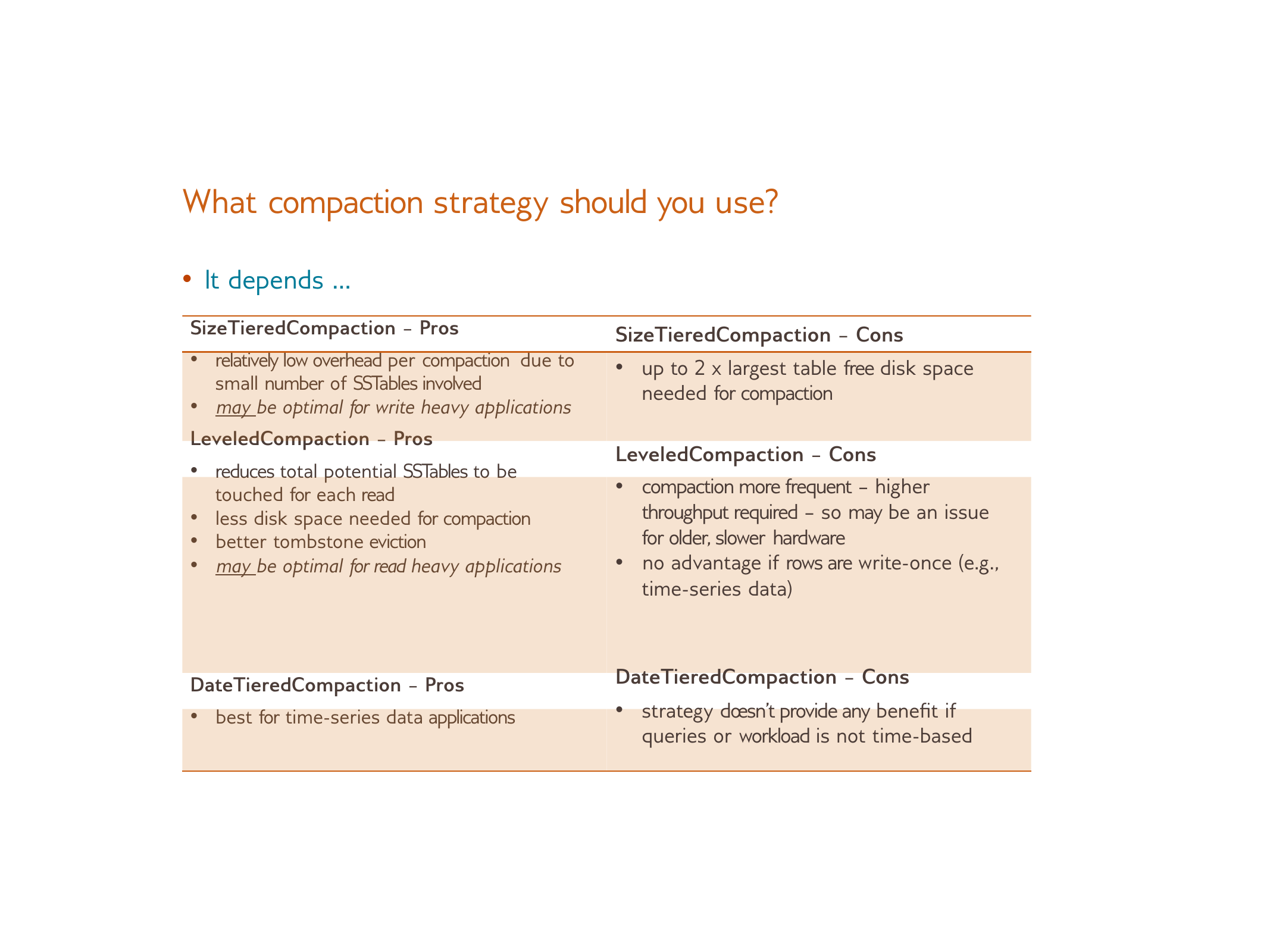

# What compaction strategy should you use?
It depends …
SizeTieredCompaction – Pros
relatively low overhead per compaction  due to small number of SSTables involved
may be optimal for write heavy applications
LeveledCompaction – Pros
reduces total potential SSTables to be  touched for each read
less disk space needed for compaction
better tombstone eviction
may be optimal for read heavy applications

DateTieredCompaction – Pros
best for time-series data applications

SizeTieredCompaction – Cons
up to 2 x largest table free disk space  needed for compaction

LeveledCompaction – Cons
compaction more frequent – higher  throughput required – so may be an issue  for older, slower hardware
no advantage if rows are write-once (e.g.,
time-series data)

DateTieredCompaction – Cons
strategy doesn’t provide any benefit if  queries or workload is not time-based